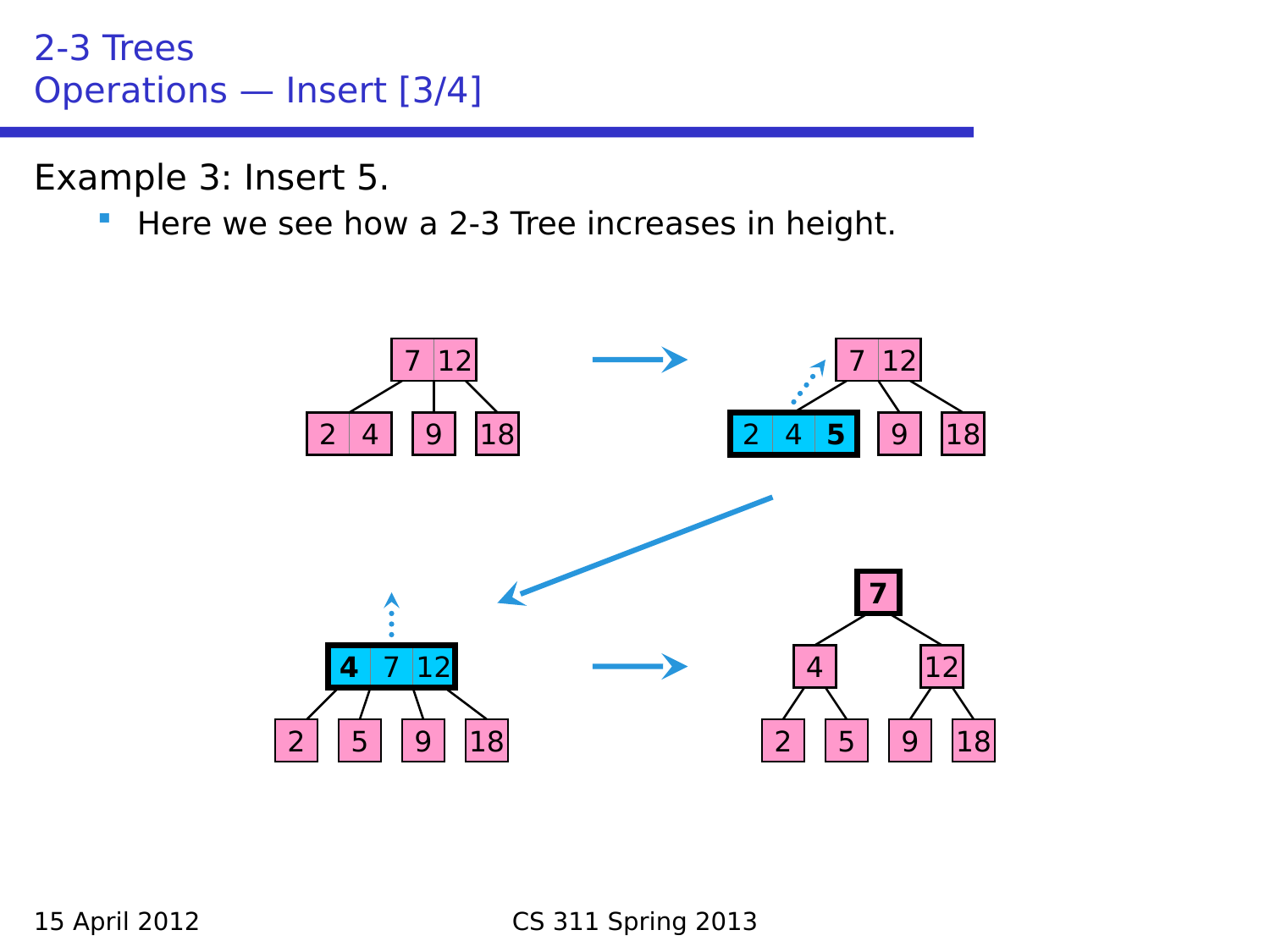

# 2-3 Trees Operations — Insert [3/4]
Example 3: Insert 5.
Here we see how a 2-3 Tree increases in height.
7

12
7

12

2

4
9
18
2

4
5
9
18

7

4

7
12
4
12

2
5
9
18
2
5
9
18
15 April 2012
CS 311 Spring 2013